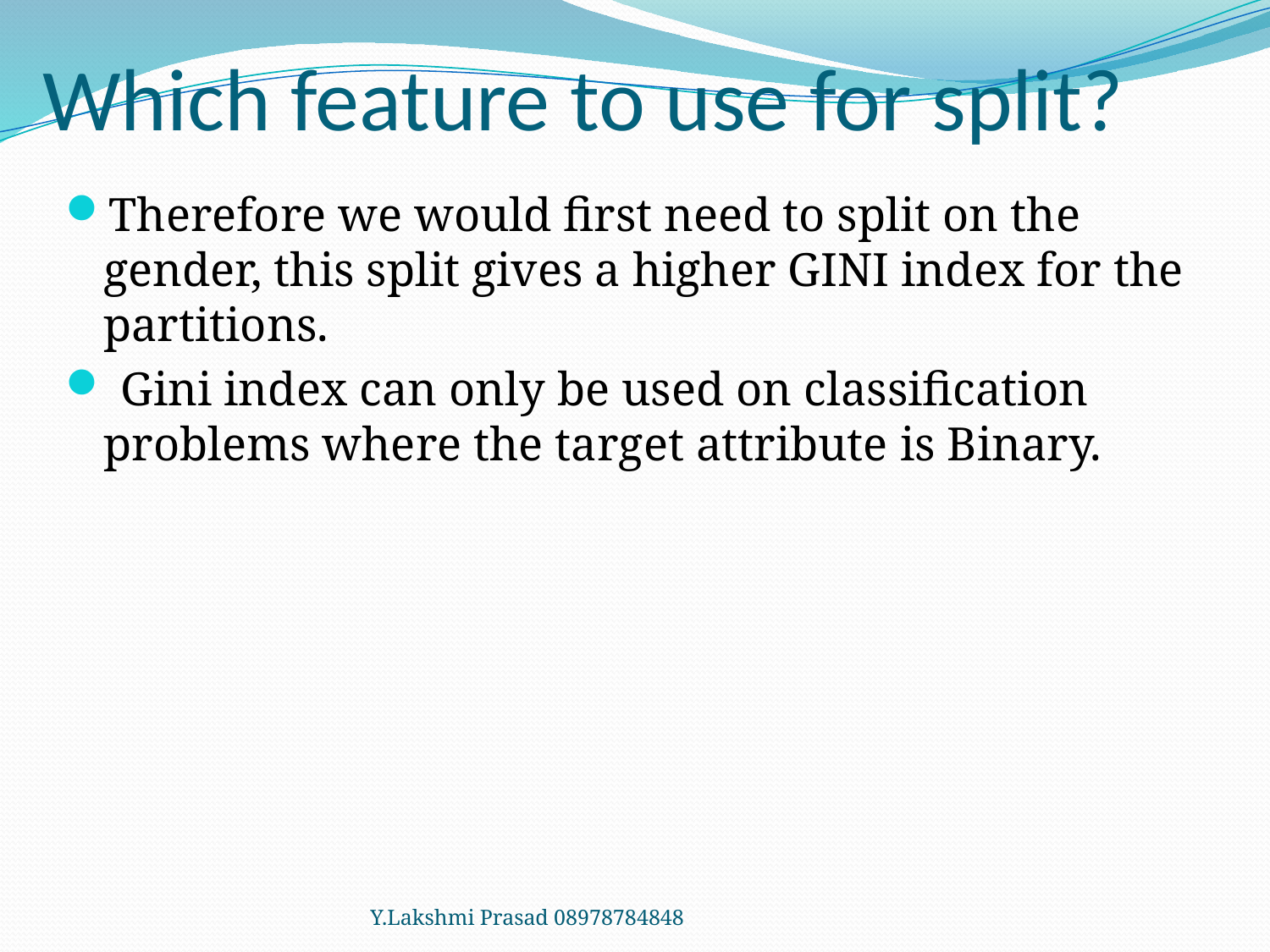

# Which feature to use for split?
Therefore we would first need to split on the gender, this split gives a higher GINI index for the partitions.
 Gini index can only be used on classification problems where the target attribute is Binary.

Y.Lakshmi Prasad 08978784848